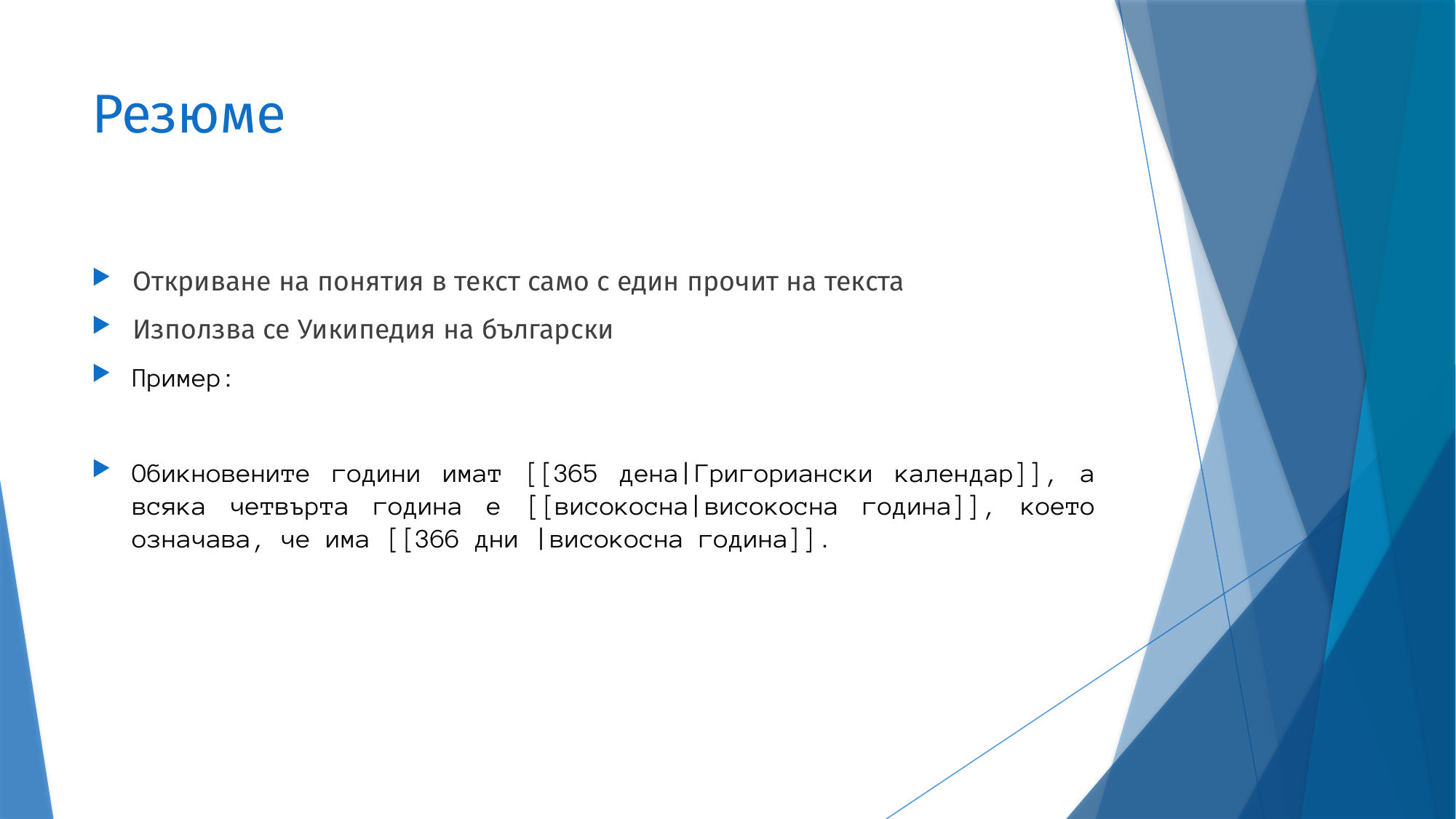

# Резюме
Откриване на понятия в текст само с един прочит на текста
Използва се Уикипедия на български
Пример:

Обикновените години имат [[365 дена|Григориански календар]], а всяка четвърта година е [[високосна|високосна година]], което означава, че има [[366 дни |високосна година]].